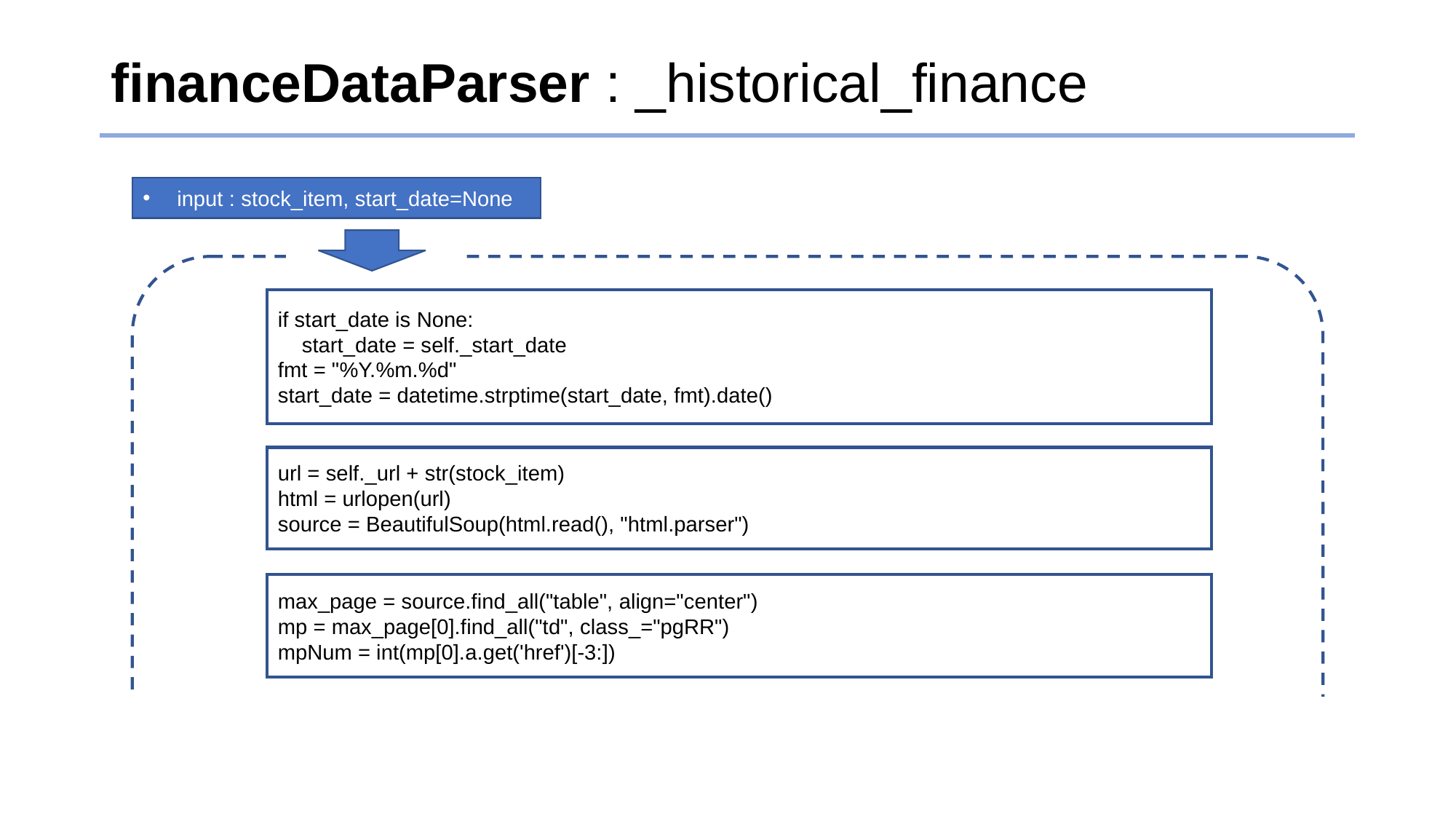

# financeDataParser : _historical_finance
input : stock_item, start_date=None

if start_date is None:
    start_date = self._start_date
fmt = "%Y.%m.%d"
start_date = datetime.strptime(start_date, fmt).date()
url = self._url + str(stock_item)
html = urlopen(url)
source = BeautifulSoup(html.read(), "html.parser")
max_page = source.find_all("table", align="center")
mp = max_page[0].find_all("td", class_="pgRR")
mpNum = int(mp[0].a.get('href')[-3:])